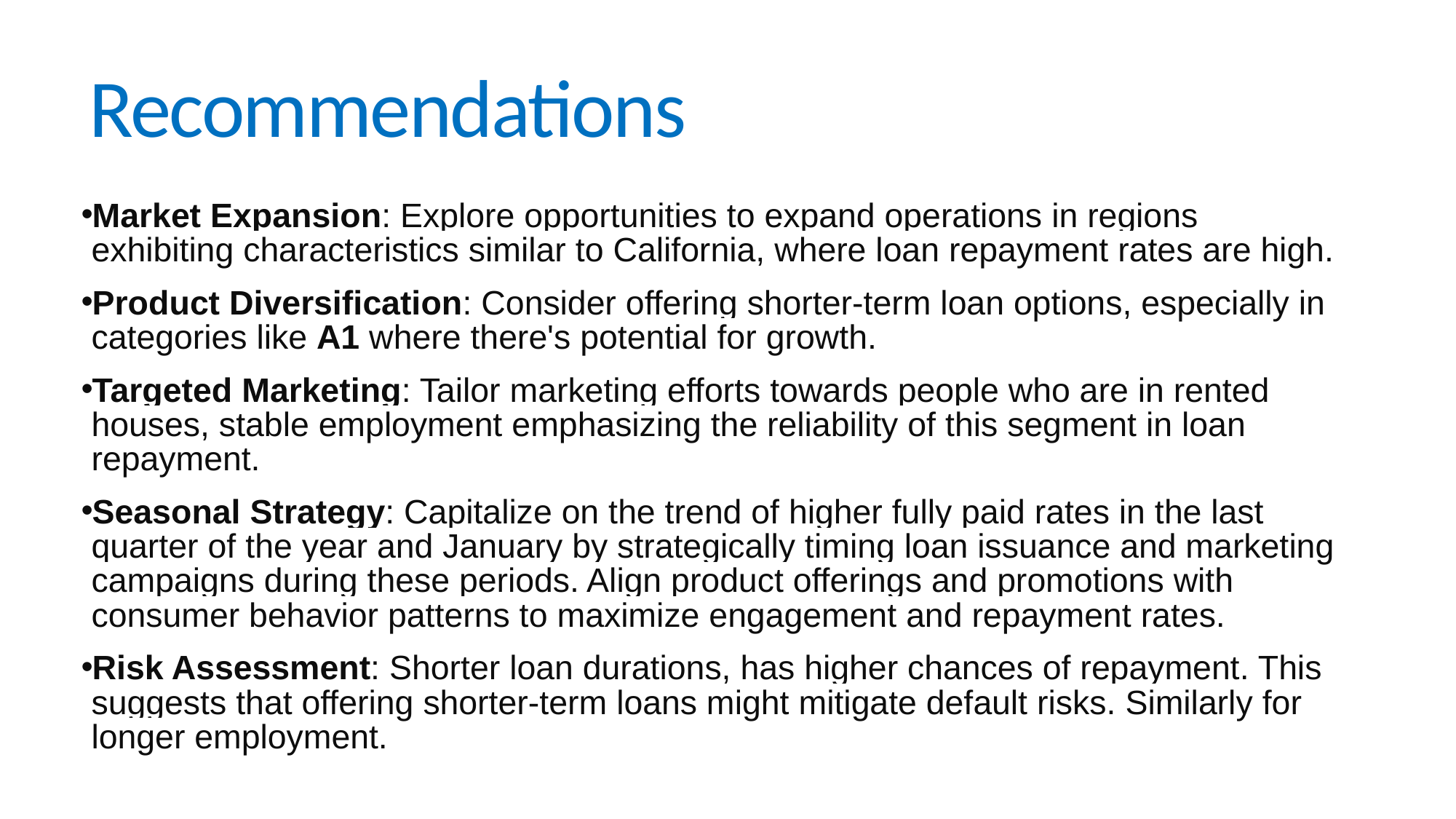

# Recommendations

Market Expansion: Explore opportunities to expand operations in regions exhibiting characteristics similar to California, where loan repayment rates are high.
Product Diversification: Consider offering shorter-term loan options, especially in categories like A1 where there's potential for growth.
Targeted Marketing: Tailor marketing efforts towards people who are in rented houses, stable employment emphasizing the reliability of this segment in loan repayment.
Seasonal Strategy: Capitalize on the trend of higher fully paid rates in the last quarter of the year and January by strategically timing loan issuance and marketing campaigns during these periods. Align product offerings and promotions with consumer behavior patterns to maximize engagement and repayment rates.
Risk Assessment: Shorter loan durations, has higher chances of repayment. This suggests that offering shorter-term loans might mitigate default risks. Similarly for longer employment.